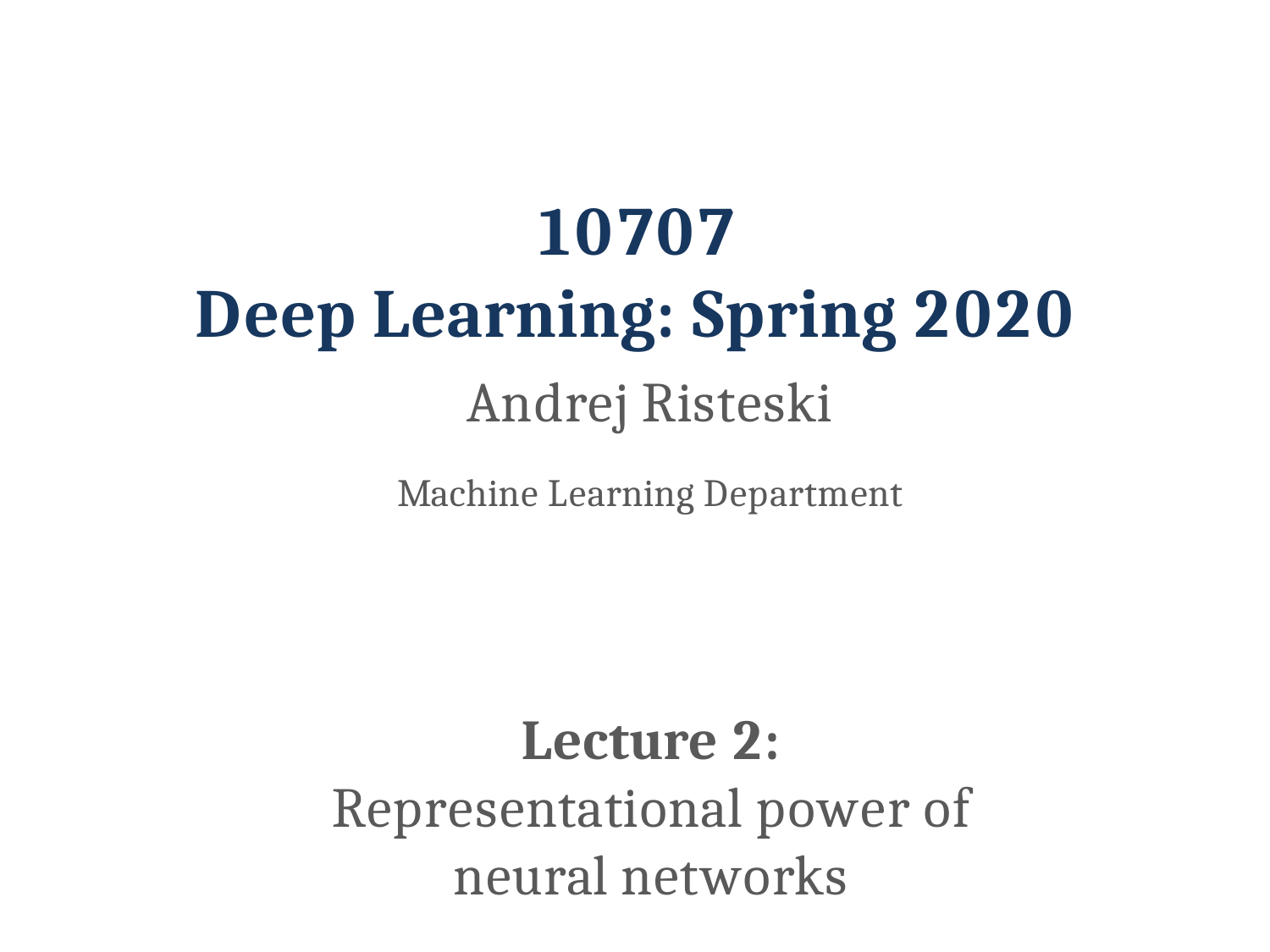

# 10707 Deep Learning: Spring 2020
Andrej Risteski
Machine Learning Department

Lecture 2:
Representational power of neural networks